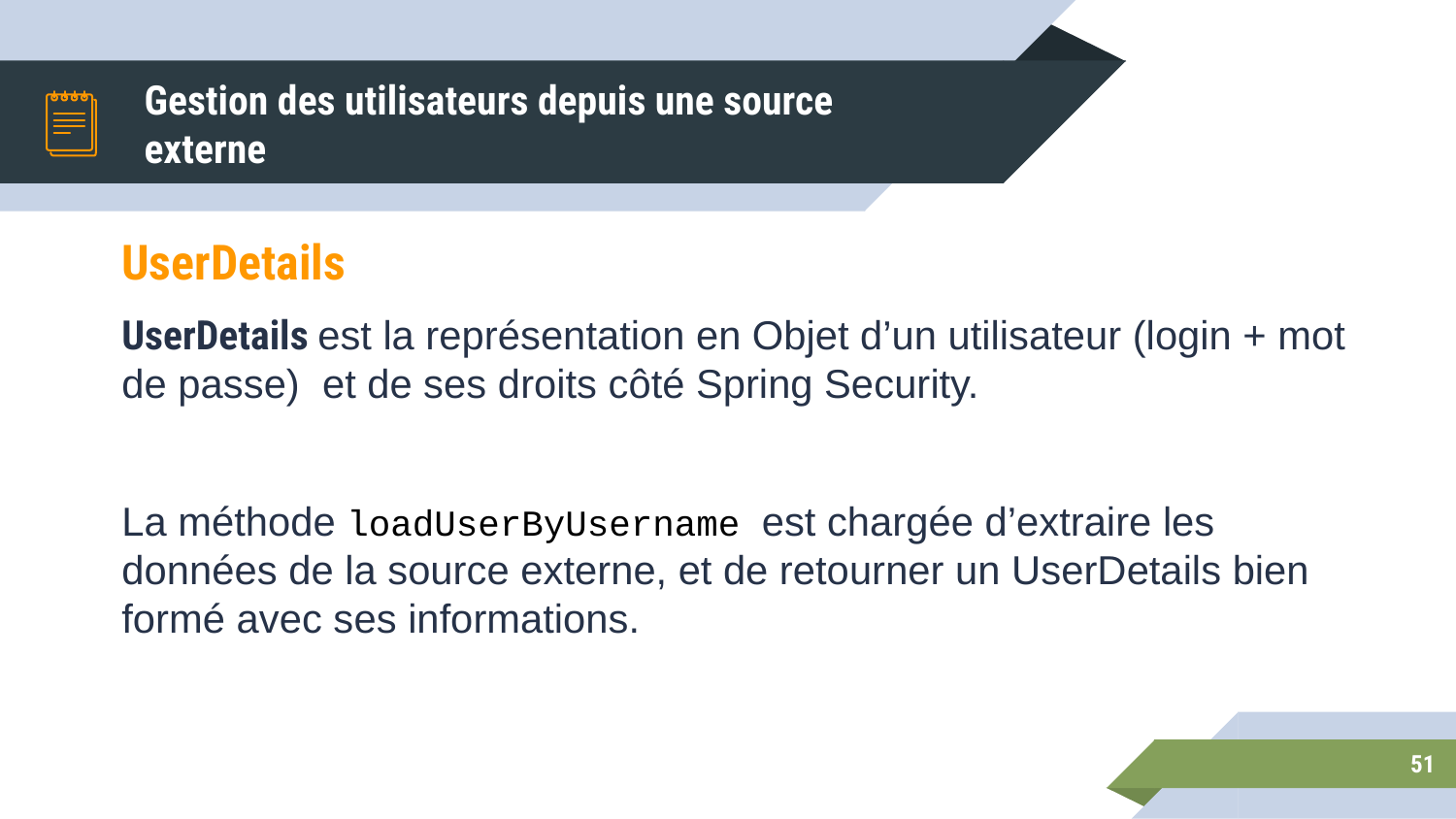

# Gestion des utilisateurs depuis une source externe

UserDetails
UserDetails est la représentation en Objet d’un utilisateur (login + mot de passe)  et de ses droits côté Spring Security.

La méthode loadUserByUsername est chargée d’extraire les données de la source externe, et de retourner un UserDetails bien formé avec ses informations.

51